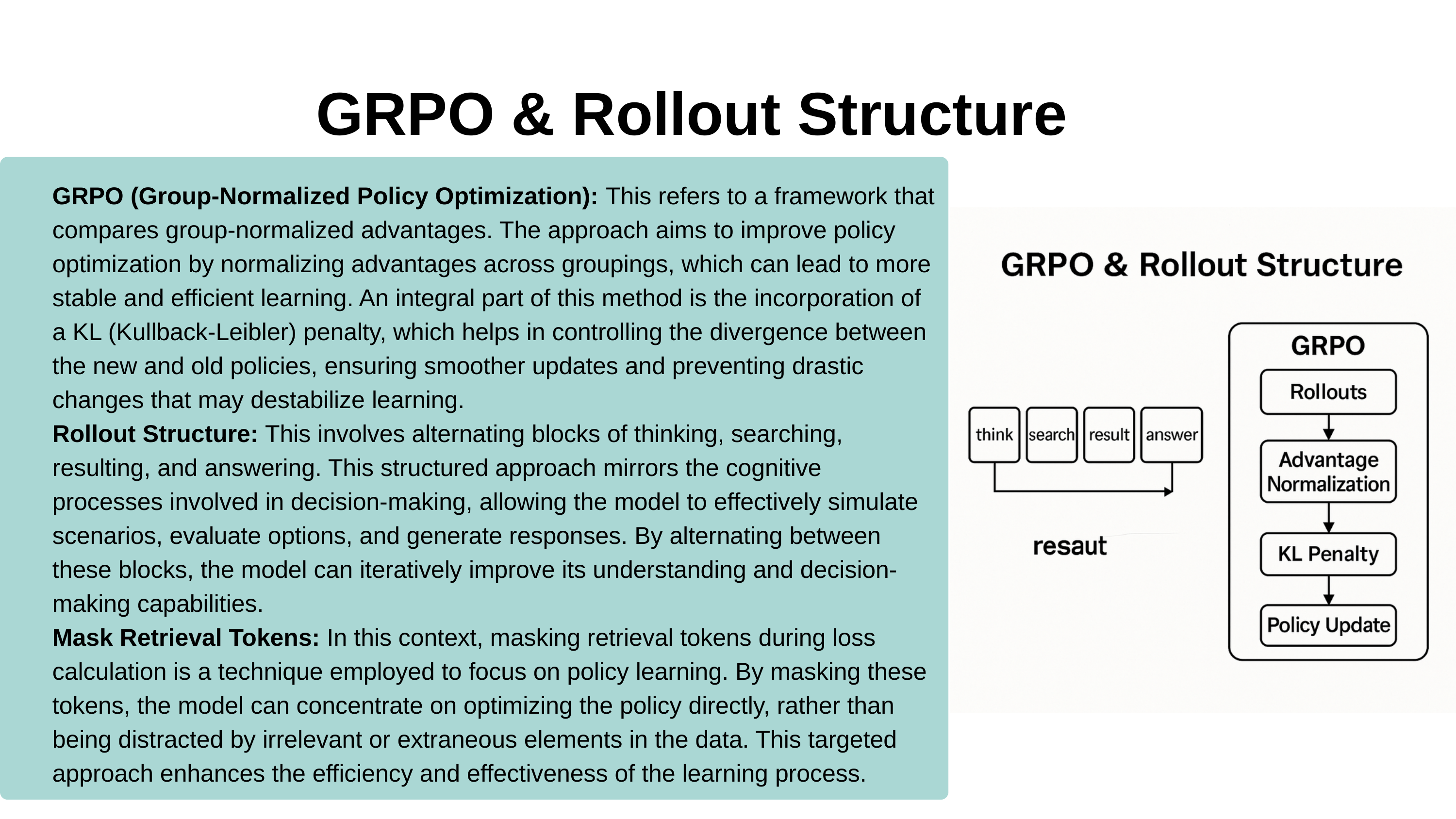

GRPO & Rollout Structure

GRPO (Group-Normalized Policy Optimization): This refers to a framework that compares group-normalized advantages. The approach aims to improve policy optimization by normalizing advantages across groupings, which can lead to more stable and efficient learning. An integral part of this method is the incorporation of a KL (Kullback-Leibler) penalty, which helps in controlling the divergence between the new and old policies, ensuring smoother updates and preventing drastic changes that may destabilize learning.
Rollout Structure: This involves alternating blocks of thinking, searching, resulting, and answering. This structured approach mirrors the cognitive processes involved in decision-making, allowing the model to effectively simulate scenarios, evaluate options, and generate responses. By alternating between these blocks, the model can iteratively improve its understanding and decision-making capabilities.
Mask Retrieval Tokens: In this context, masking retrieval tokens during loss calculation is a technique employed to focus on policy learning. By masking these tokens, the model can concentrate on optimizing the policy directly, rather than being distracted by irrelevant or extraneous elements in the data. This targeted approach enhances the efficiency and effectiveness of the learning process.